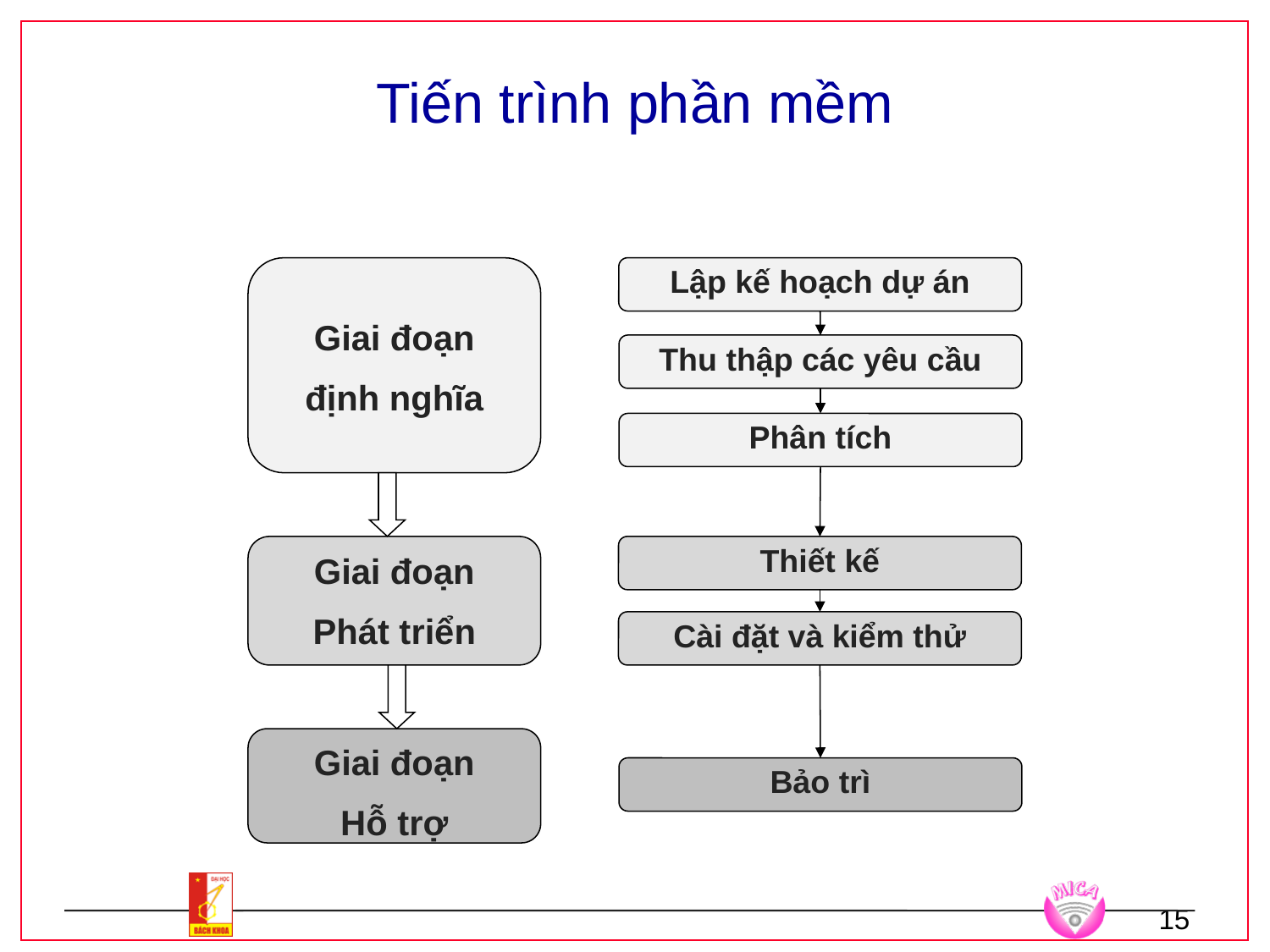

# Tiến trình phần mềm

Giai đoạn
định nghĩa
Lập kế hoạch dự án
Thu thập các yêu cầu
Phân tích

Giai đoạn
Phát triển
Thiết kế
Cài đặt và kiểm thử

Giai đoạn
Hỗ trợ
Bảo trì